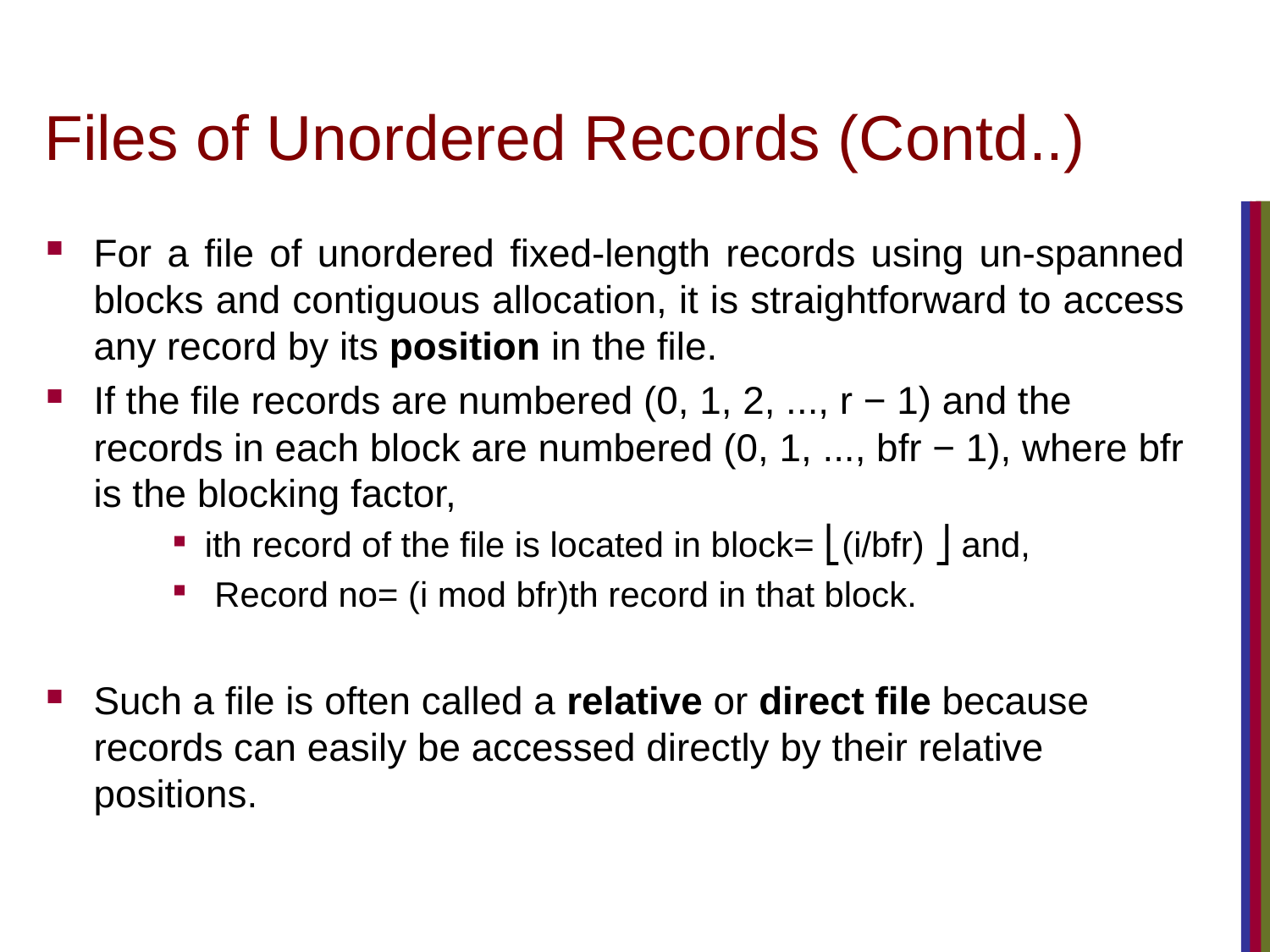

# Files of Unordered Records (Contd..)
For a file of unordered fixed-length records using un-spanned blocks and contiguous allocation, it is straightforward to access any record by its position in the file.
If the file records are numbered (0, 1, 2, ..., r − 1) and the records in each block are numbered (0, 1, ..., bfr − 1), where bfr is the blocking factor,
ith record of the file is located in block= ⎣(i/bfr) ⎦ and,
 Record no= (i mod bfr)th record in that block.

Such a file is often called a relative or direct file because records can easily be accessed directly by their relative positions.